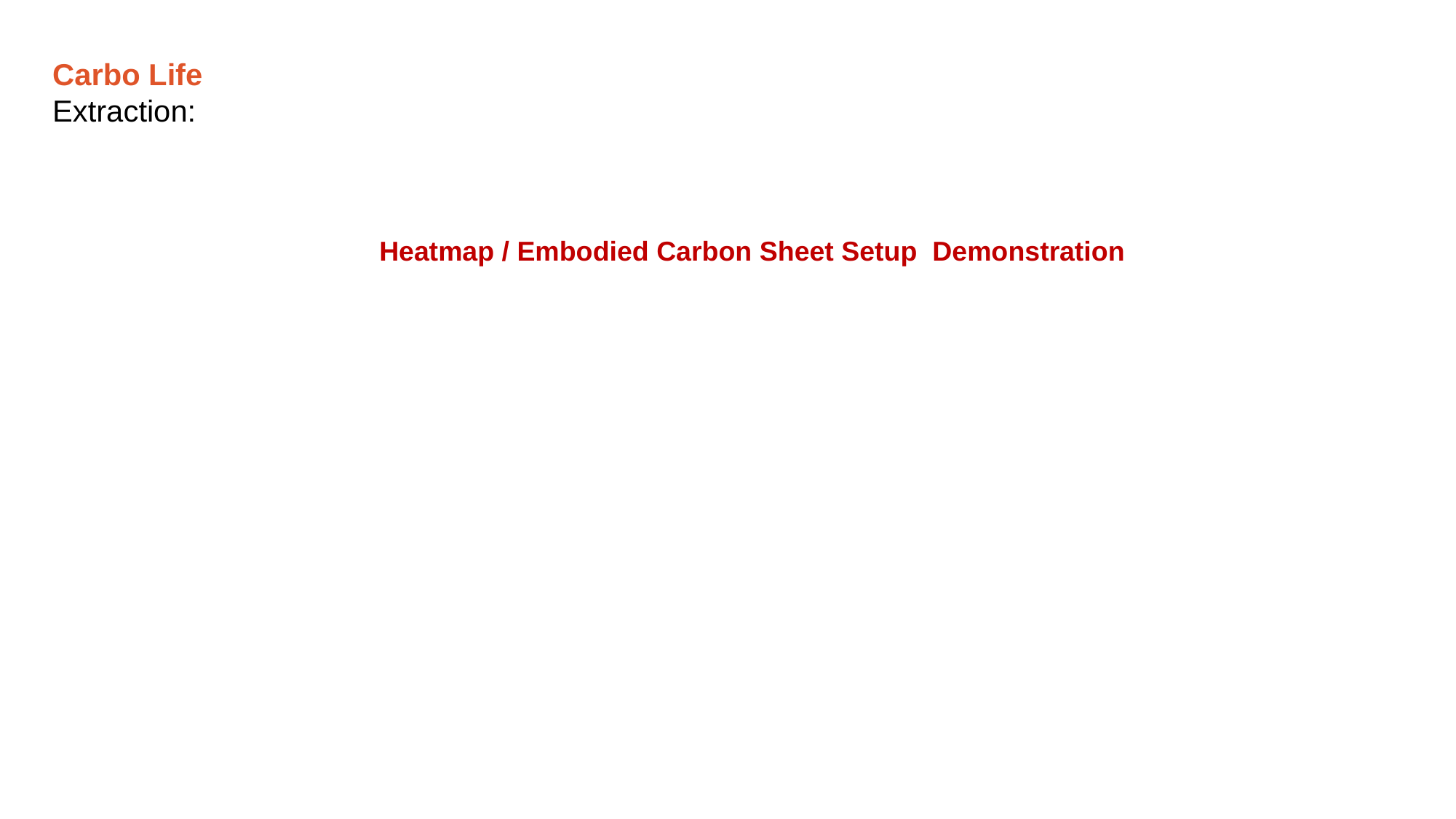

Carbo Life
Extraction:
Heatmap / Embodied Carbon Sheet Setup  Demonstration